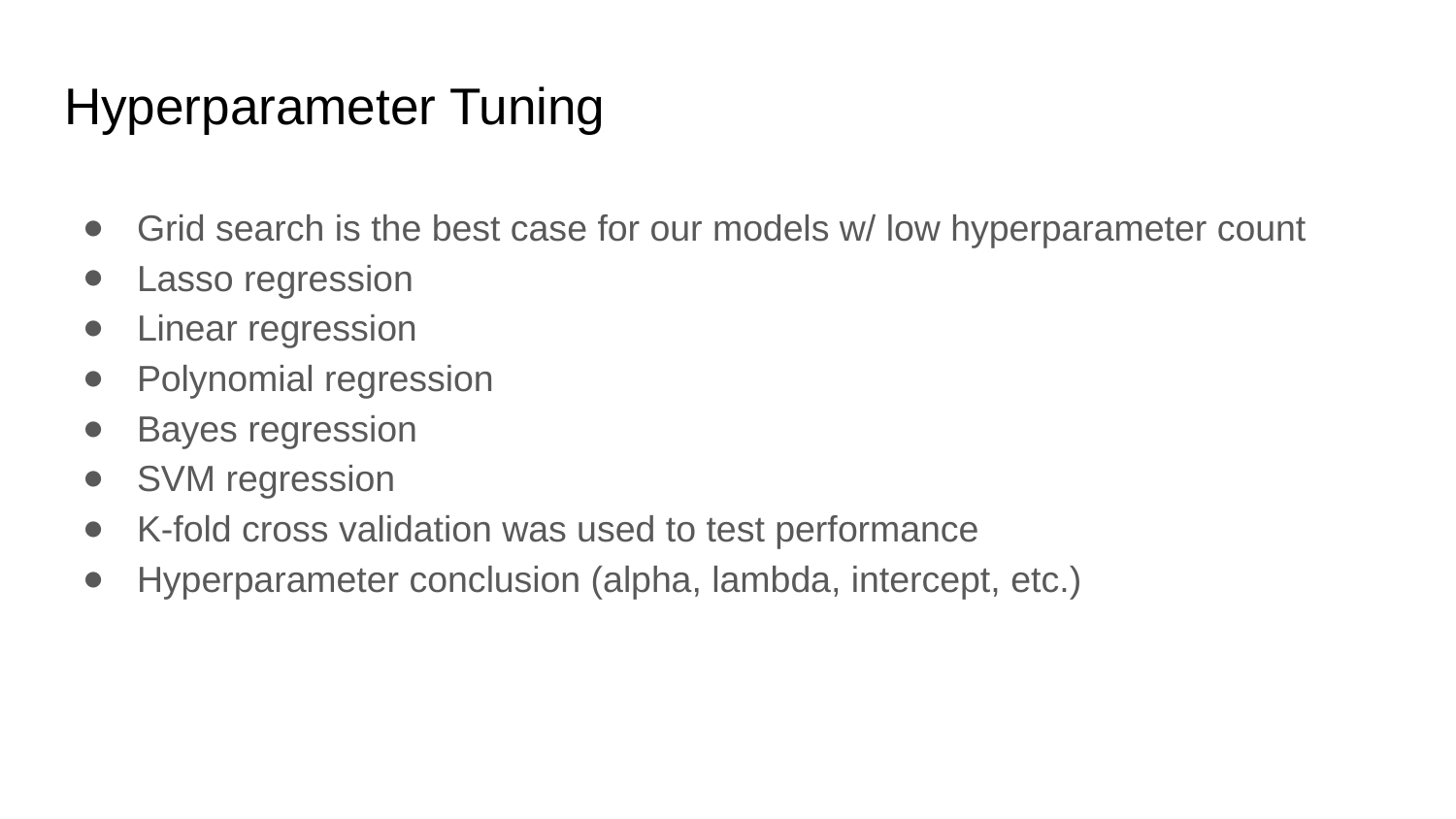

# Hyperparameter Tuning
Grid search is the best case for our models w/ low hyperparameter count
Lasso regression
Linear regression
Polynomial regression
Bayes regression
SVM regression
K-fold cross validation was used to test performance
Hyperparameter conclusion (alpha, lambda, intercept, etc.)